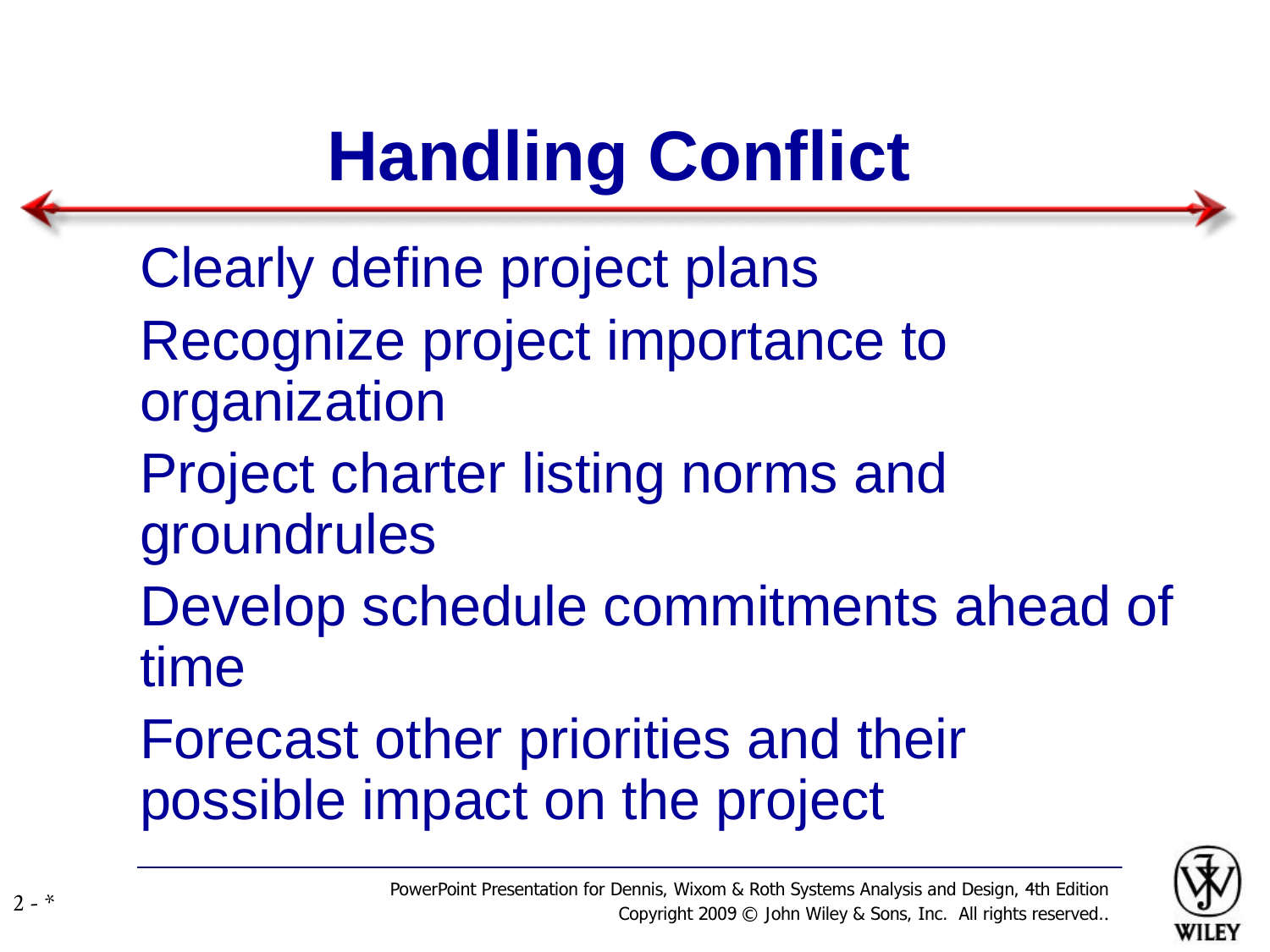

# Handling Conflict
Clearly define project plans
Recognize project importance to organization
Project charter listing norms and groundrules
Develop schedule commitments ahead of time
Forecast other priorities and their possible impact on the project

PowerPoint Presentation for Dennis, Wixom & Roth Systems Analysis and Design, 4th Edition
Copyright 2009 © John Wiley & Sons, Inc.  All rights reserved..
2 - *